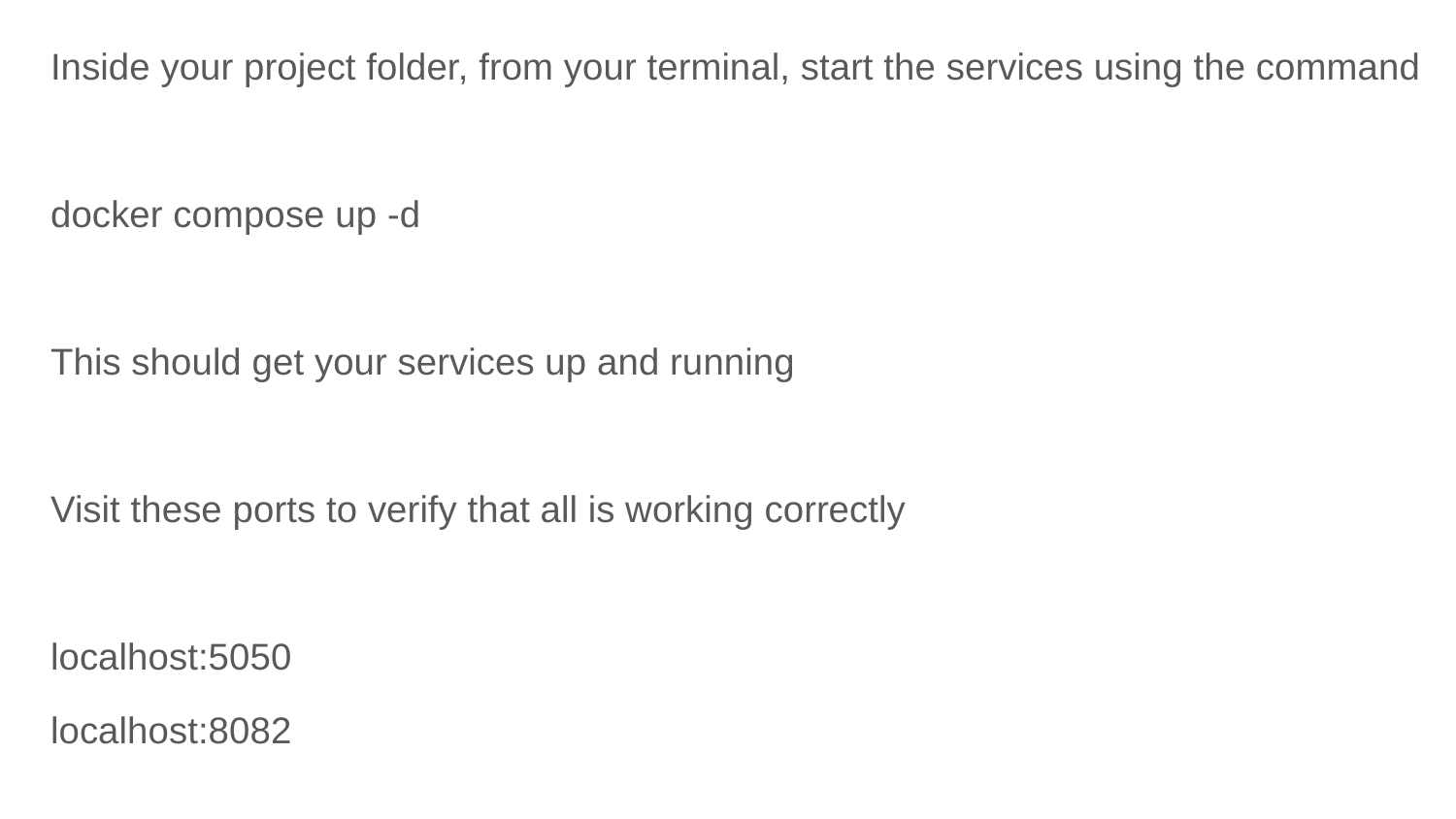

Inside your project folder, from your terminal, start the services using the command

docker compose up -d

This should get your services up and running

Visit these ports to verify that all is working correctly

localhost:5050
localhost:8082